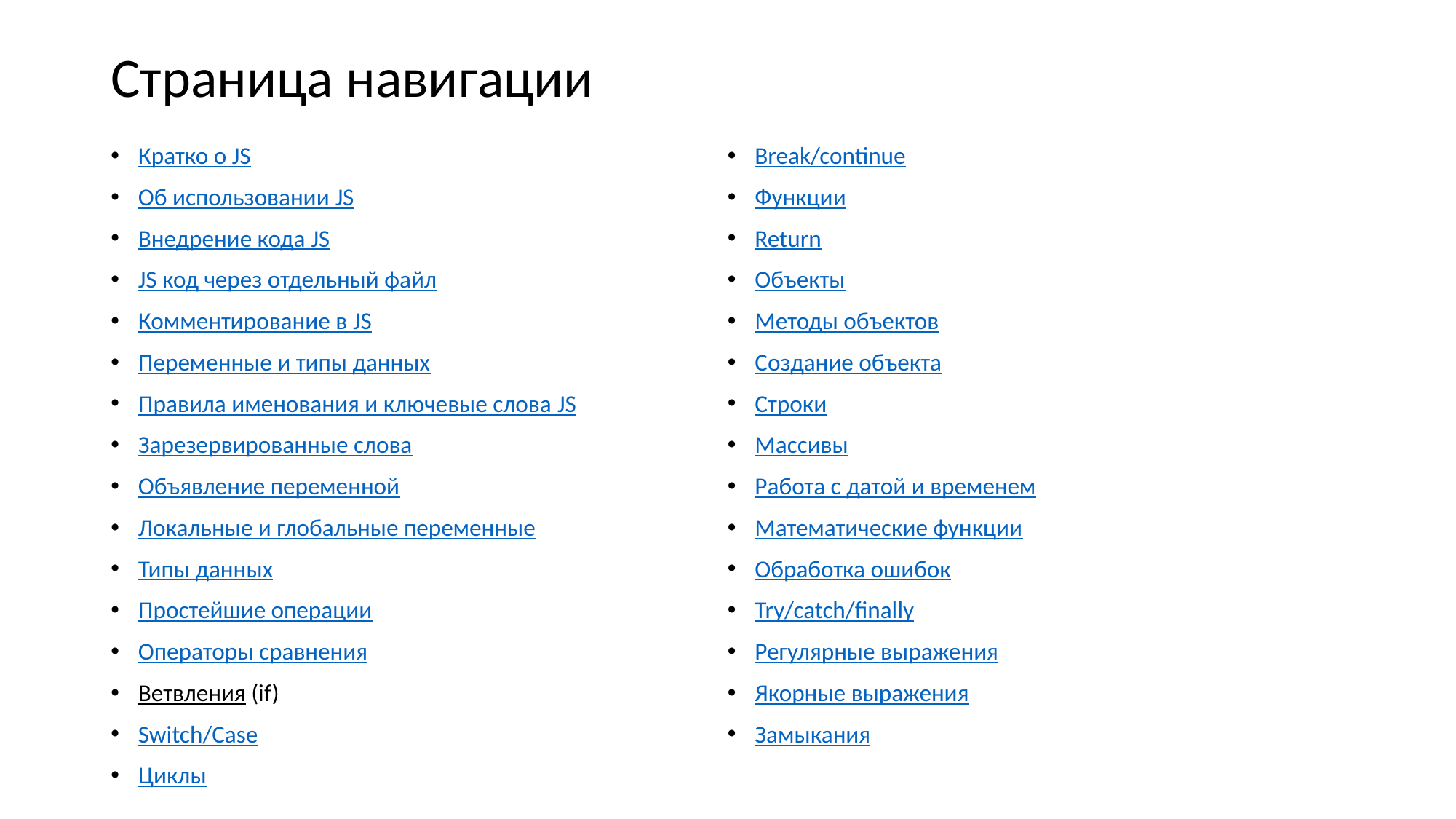

# Страница навигации
Кратко о JS
Об использовании JS
Внедрение кода JS
JS код через отдельный файл
Комментирование в JS
Переменные и типы данных
Правила именования и ключевые слова JS
Зарезервированные слова
Объявление переменной
Локальные и глобальные переменные
Типы данных
Простейшие операции
Операторы сравнения
Ветвления (if)
Switch/Case
Циклы
Break/continue
Функции
Return
Объекты
Методы объектов
Создание объекта
Строки
Массивы
Работа с датой и временем
Математические функции
Обработка ошибок
Try/catch/finally
Регулярные выражения
Якорные выражения
Замыкания